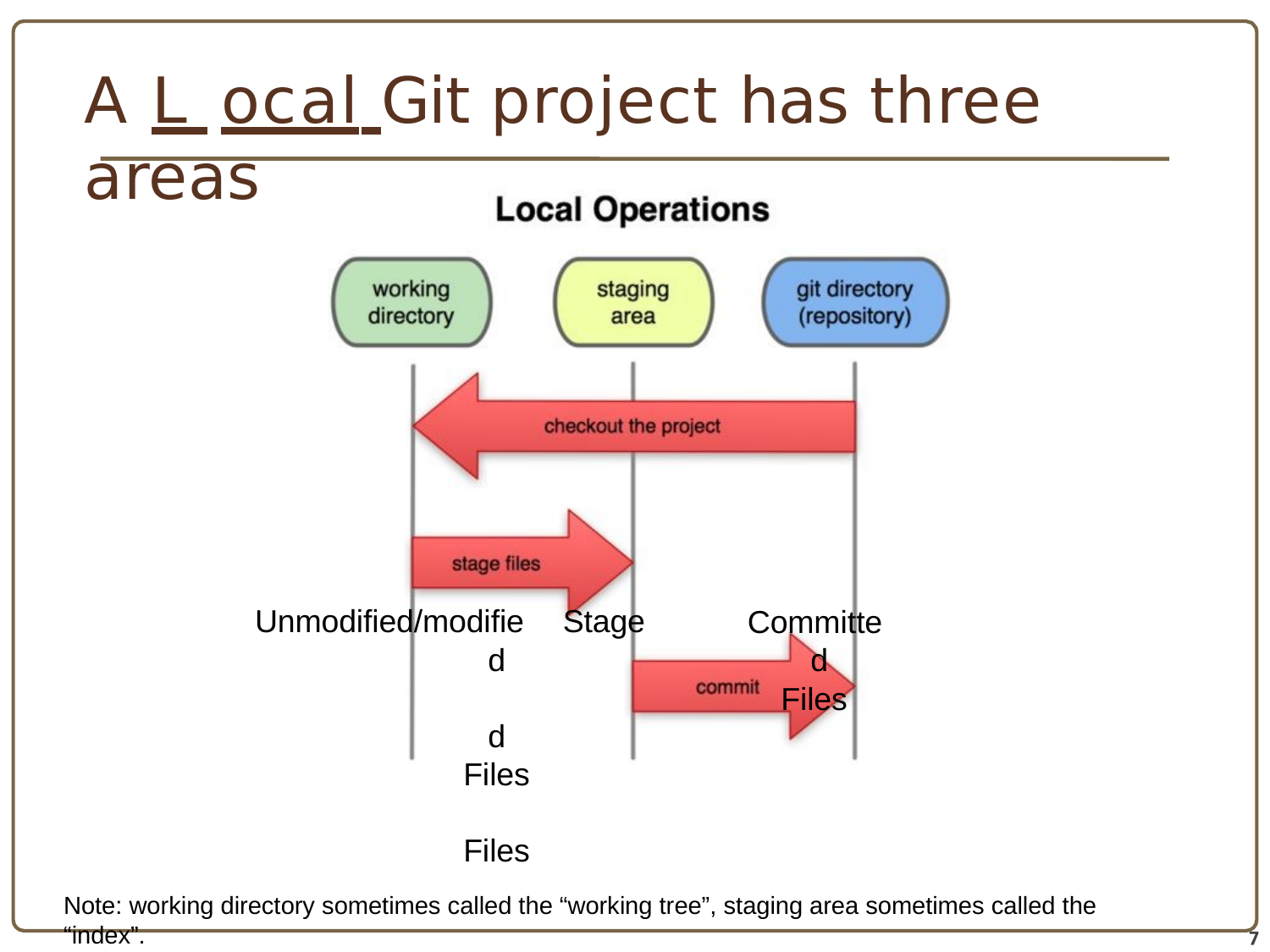

# A L ocal Git project has three areas

Unmodified/modifie	Stage
d	d
Files	Files
Committe  d
Files
Note: working directory sometimes called the “working tree”, staging area sometimes called the “index”.